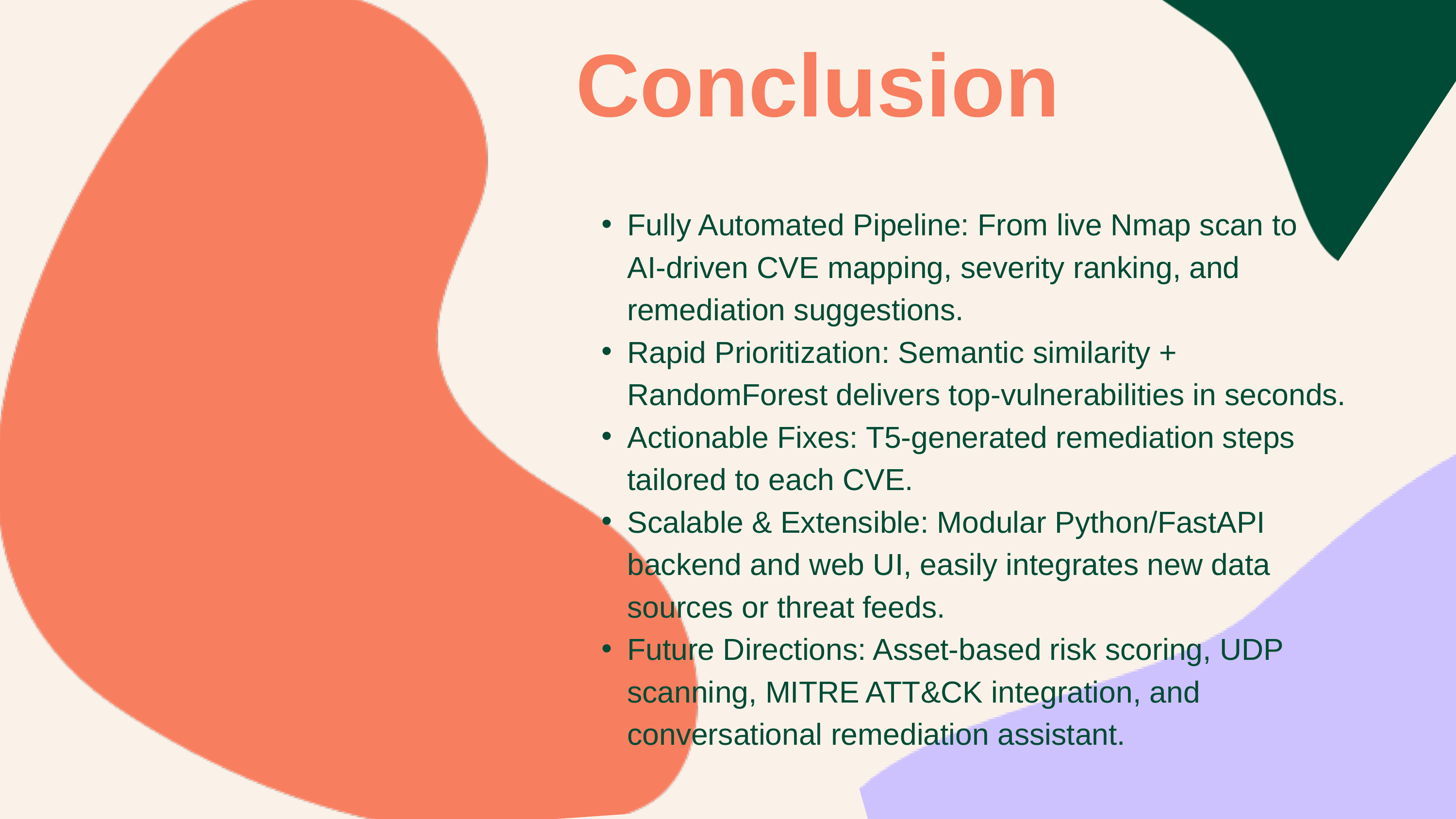

Conclusion

Fully Automated Pipeline: From live Nmap scan to AI‑driven CVE mapping, severity ranking, and remediation suggestions.
Rapid Prioritization: Semantic similarity + RandomForest delivers top‑vulnerabilities in seconds.
Actionable Fixes: T5‑generated remediation steps tailored to each CVE.
Scalable & Extensible: Modular Python/FastAPI backend and web UI, easily integrates new data sources or threat feeds.
Future Directions: Asset‑based risk scoring, UDP scanning, MITRE ATT&CK integration, and conversational remediation assistant.